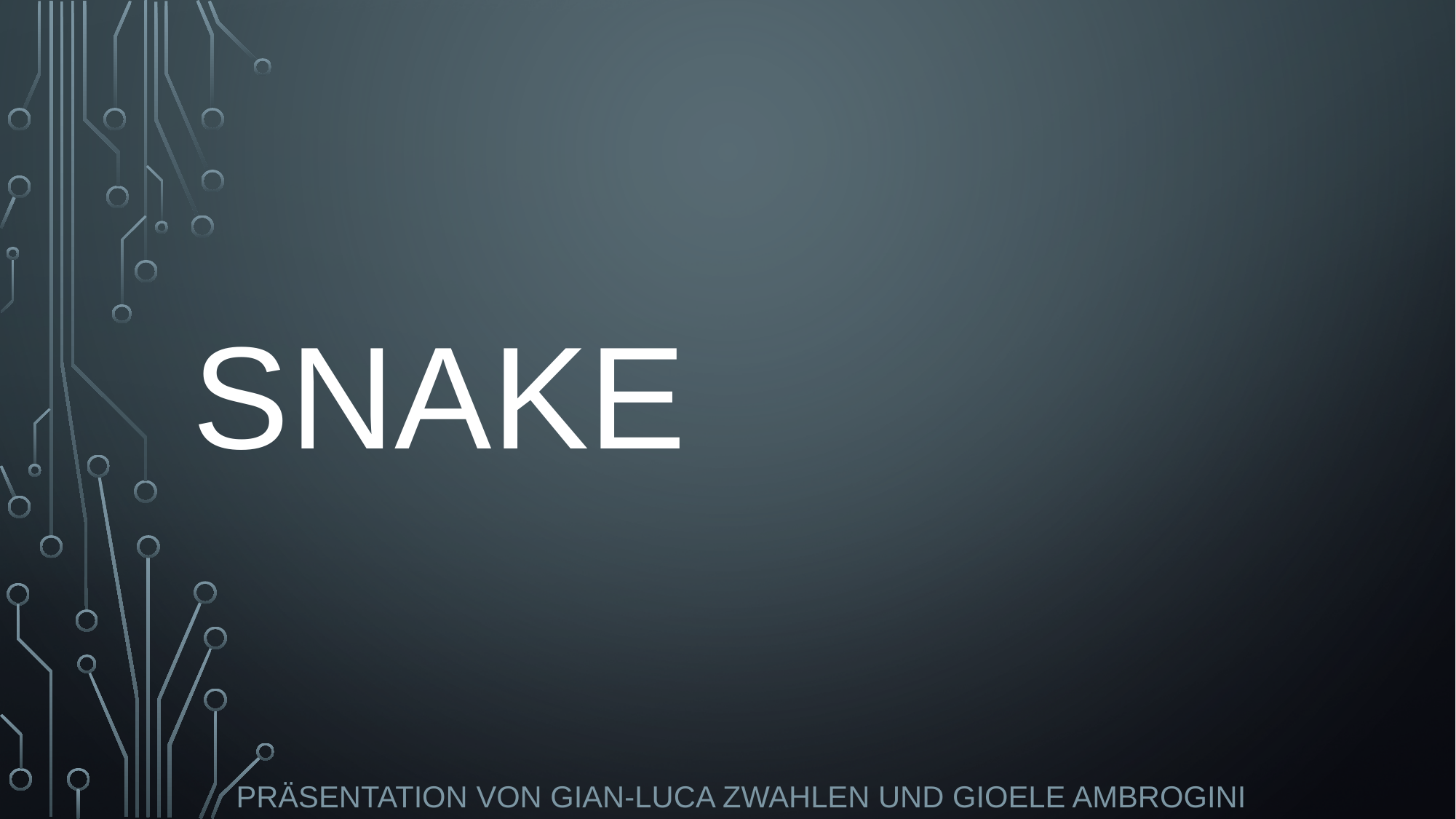

# Snake
Präsentation von Gian-Luca Zwahlen und Gioele Ambrogini